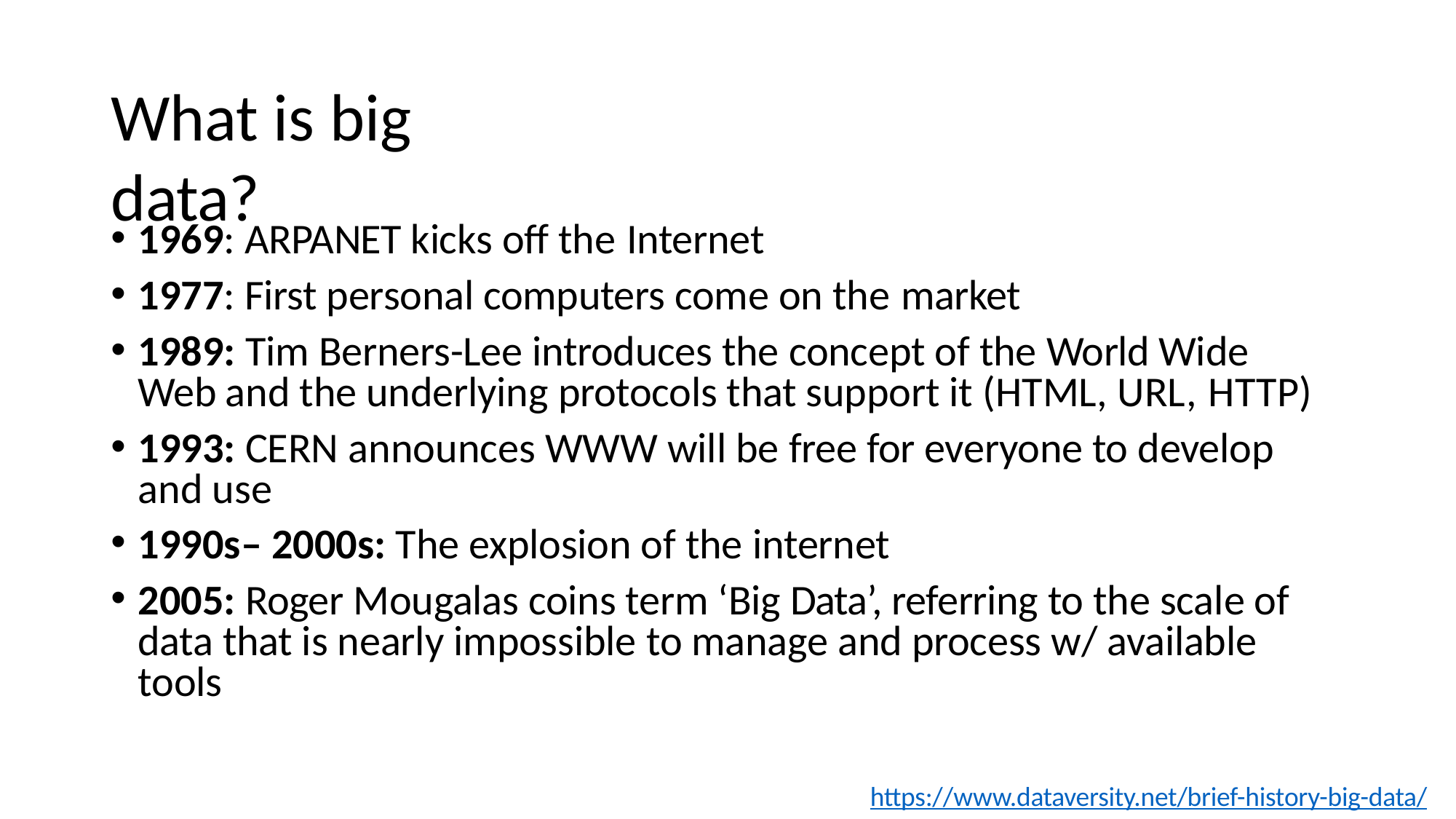

# What is big data?
1969: ARPANET kicks off the Internet
1977: First personal computers come on the market
1989: Tim Berners-Lee introduces the concept of the World Wide  Web and the underlying protocols that support it (HTML, URL, HTTP)
1993: CERN announces WWW will be free for everyone to develop  and use
1990s– 2000s: The explosion of the internet
2005: Roger Mougalas coins term ‘Big Data’, referring to the scale of  data that is nearly impossible to manage and process w/ available  tools
https://www.dataversity.net/brief-history-big-data/